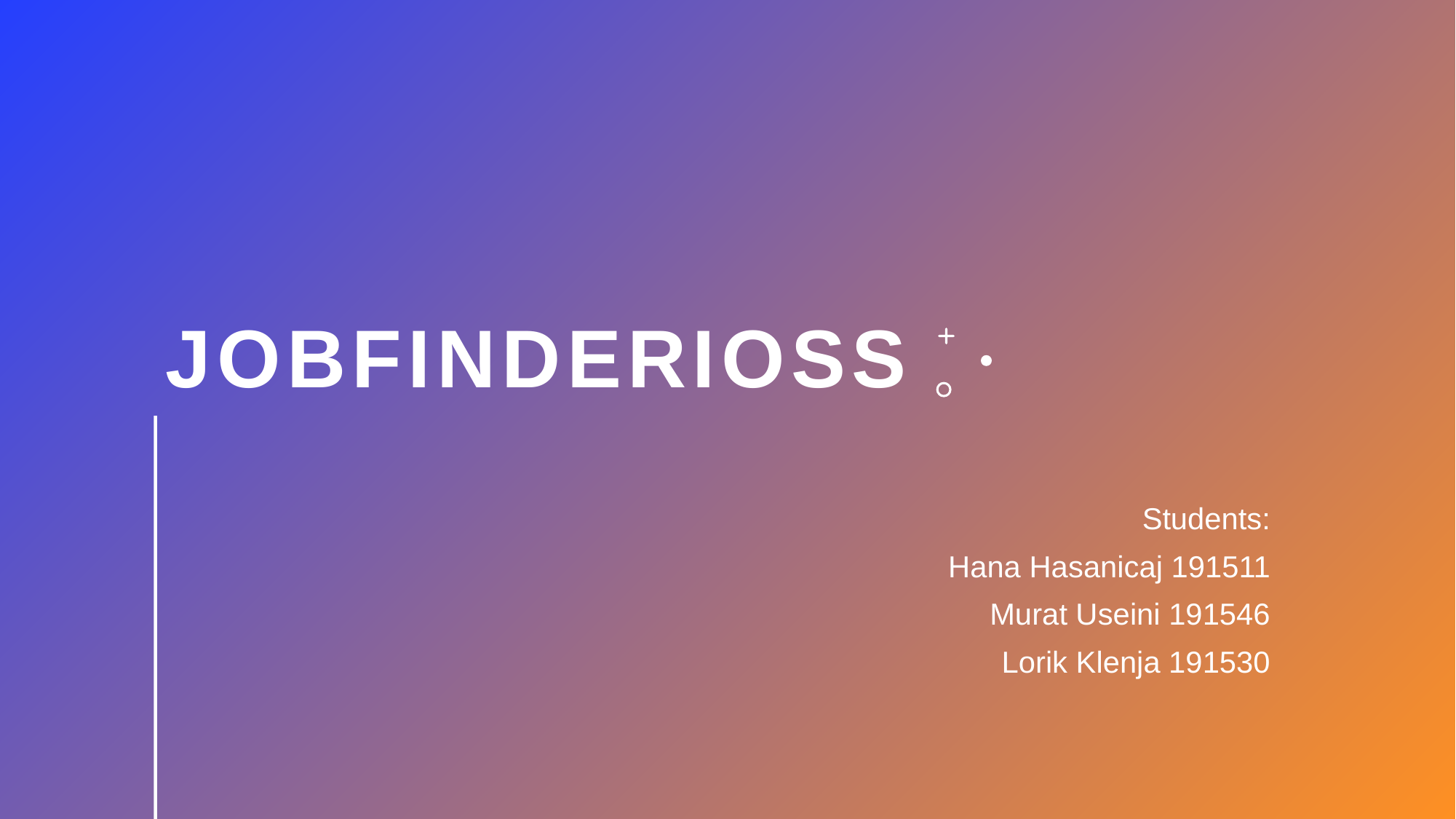

# JoBfinderIOSS
Students:
Hana Hasanicaj 191511
Murat Useini 191546
Lorik Klenja 191530